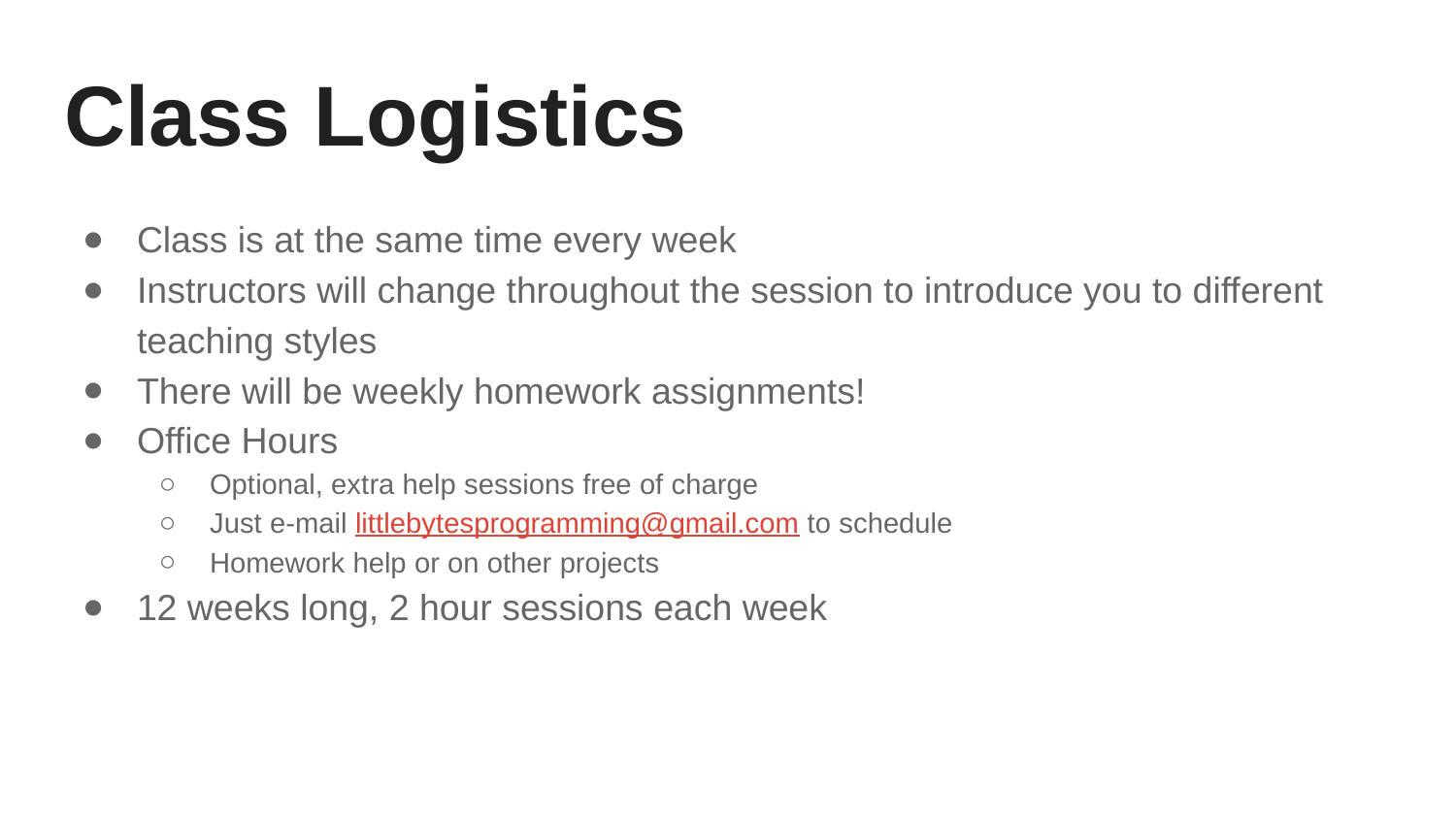

# Class Logistics
Class is at the same time every week
Instructors will change throughout the session to introduce you to different teaching styles
There will be weekly homework assignments!
Office Hours
Optional, extra help sessions free of charge
Just e-mail littlebytesprogramming@gmail.com to schedule
Homework help or on other projects
12 weeks long, 2 hour sessions each week